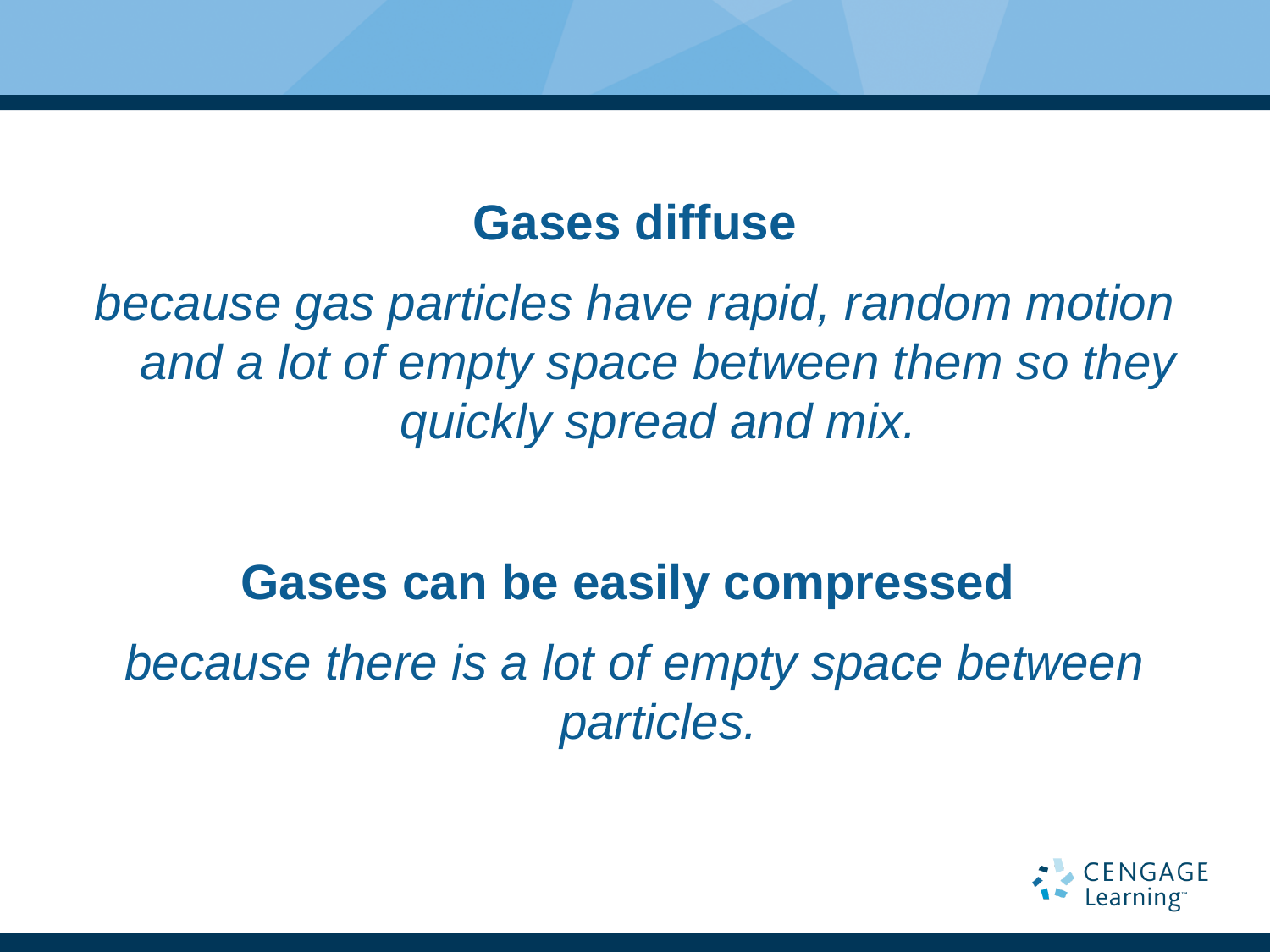

Gases diffuse
because gas particles have rapid, random motion and a lot of empty space between them so they quickly spread and mix.

Gases can be easily compressed
because there is a lot of empty space between particles.